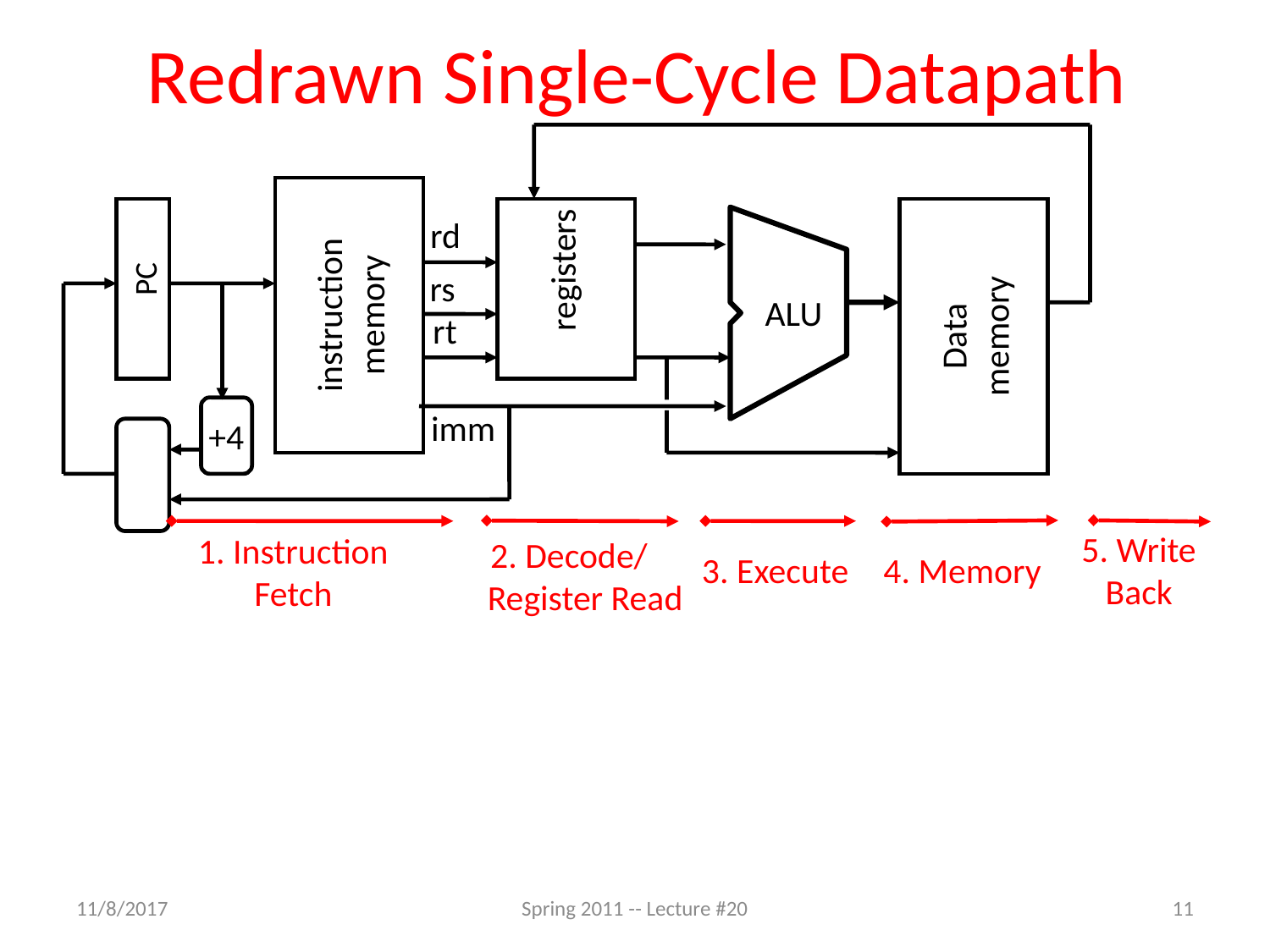

# Redrawn Single-Cycle Datapath

rd

ALU

instruction
memory
registers

PC
rs

Data
memory

rt

+4
imm

2. Decode/
    Register Read
5. Write
Back

1. Instruction
Fetch
3. Execute
4. Memory

11/8/2017
Spring 2011 -- Lecture #20
11